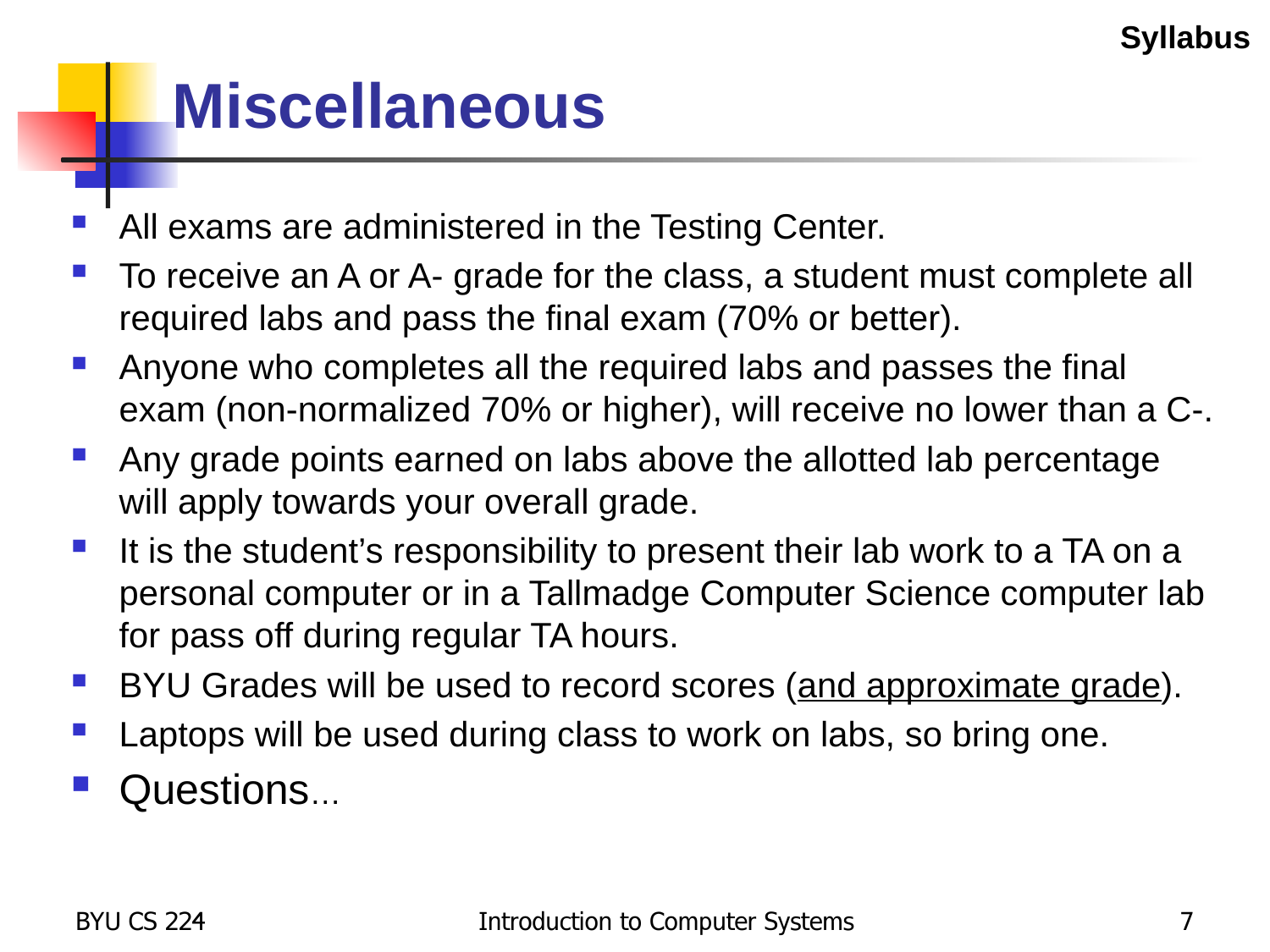

Syllabus
# Miscellaneous
All exams are administered in the Testing Center.
To receive an A or A- grade for the class, a student must complete all required labs and pass the final exam (70% or better).
Anyone who completes all the required labs and passes the final exam (non-normalized 70% or higher), will receive no lower than a C-.
Any grade points earned on labs above the allotted lab percentage will apply towards your overall grade.
It is the student’s responsibility to present their lab work to a TA on a personal computer or in a Tallmadge Computer Science computer lab for pass off during regular TA hours.
BYU Grades will be used to record scores (and approximate grade).
Laptops will be used during class to work on labs, so bring one.
Questions…

BYU CS 224
Introduction to Computer Systems
7